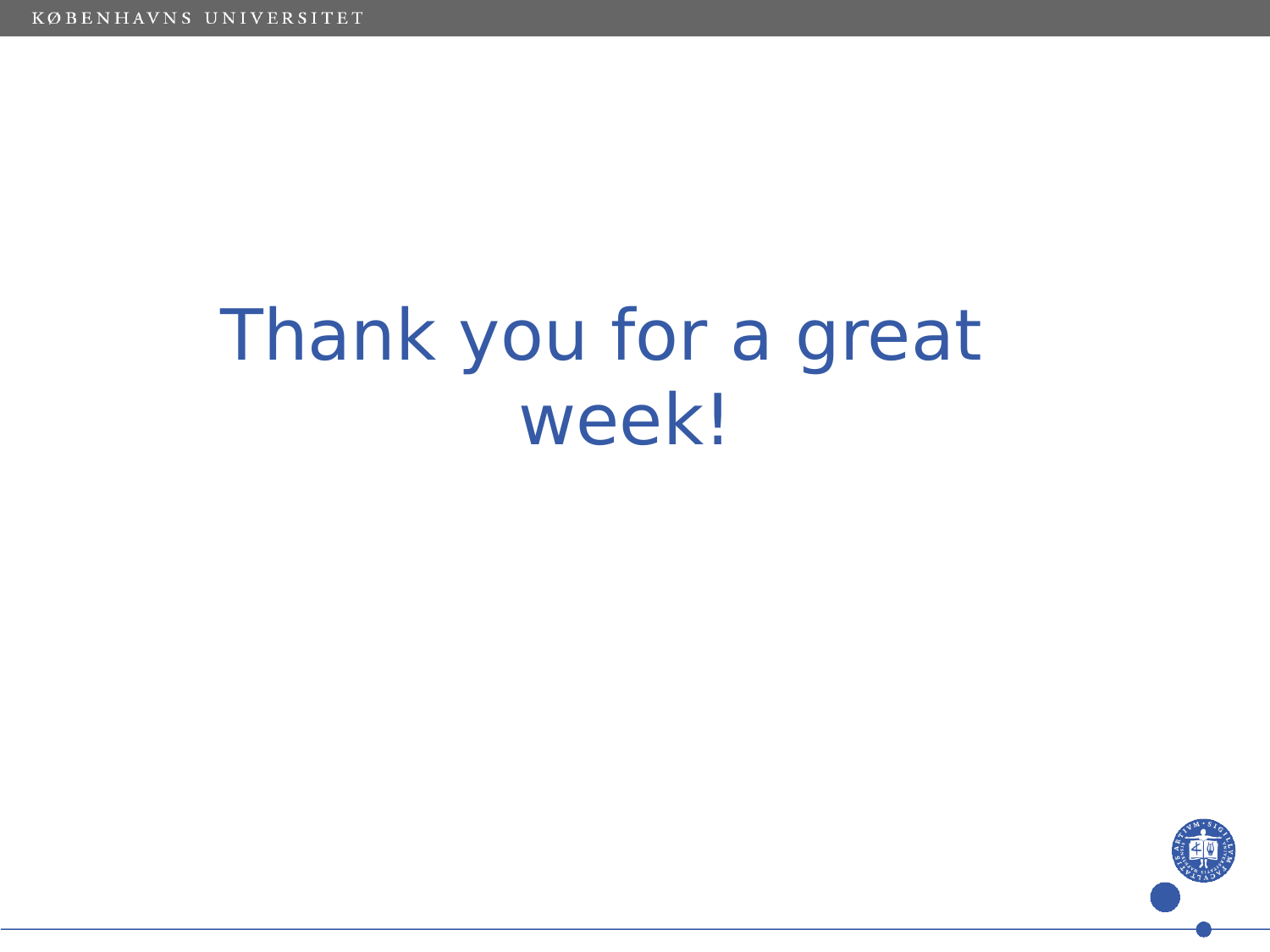

#

Thank you for a great week!